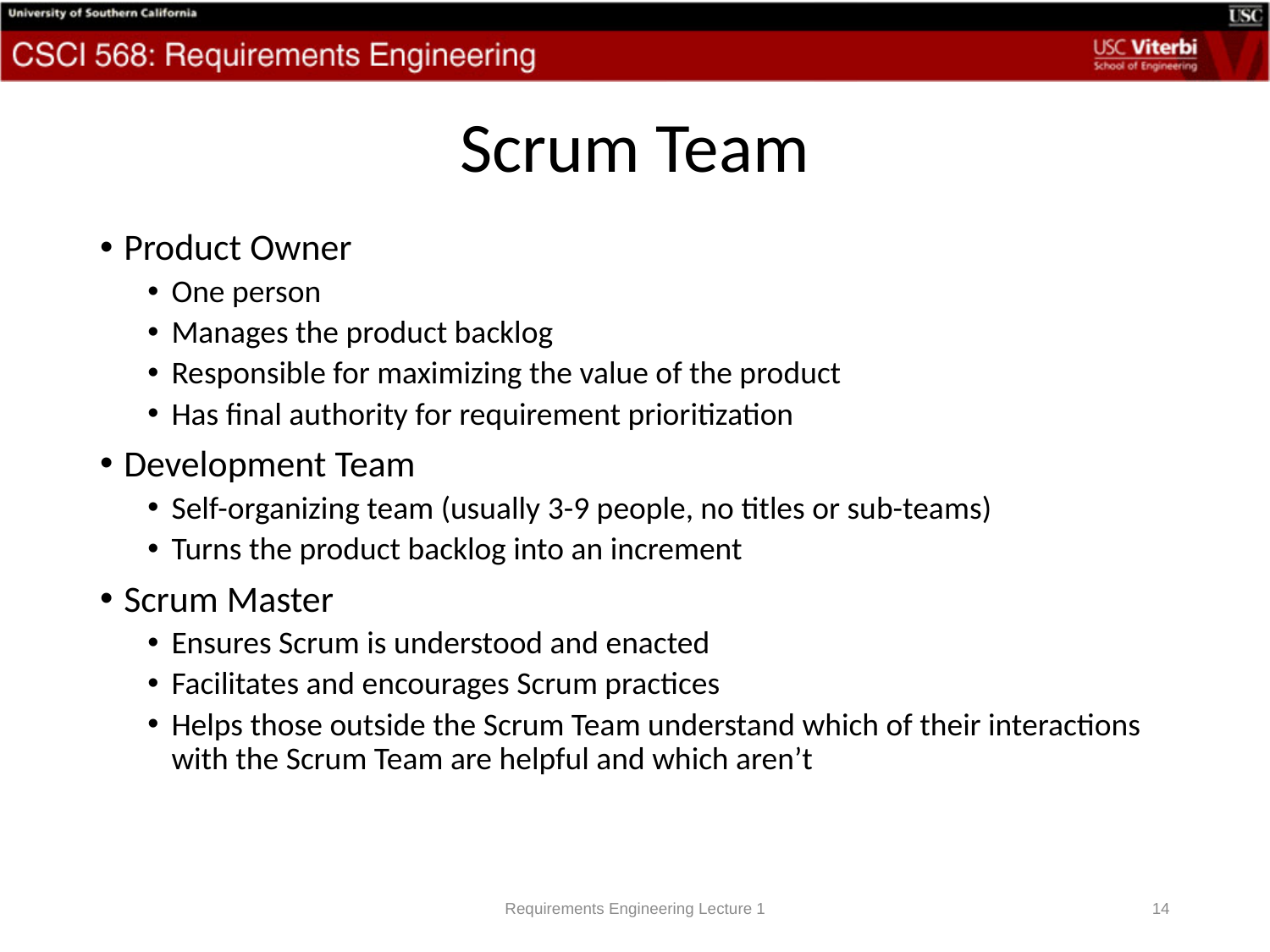

# Scrum Team
Product Owner
One person
Manages the product backlog
Responsible for maximizing the value of the product
Has final authority for requirement prioritization
Development Team
Self-organizing team (usually 3-9 people, no titles or sub-teams)
Turns the product backlog into an increment
Scrum Master
Ensures Scrum is understood and enacted
Facilitates and encourages Scrum practices
Helps those outside the Scrum Team understand which of their interactions with the Scrum Team are helpful and which aren’t
Requirements Engineering Lecture 1
14